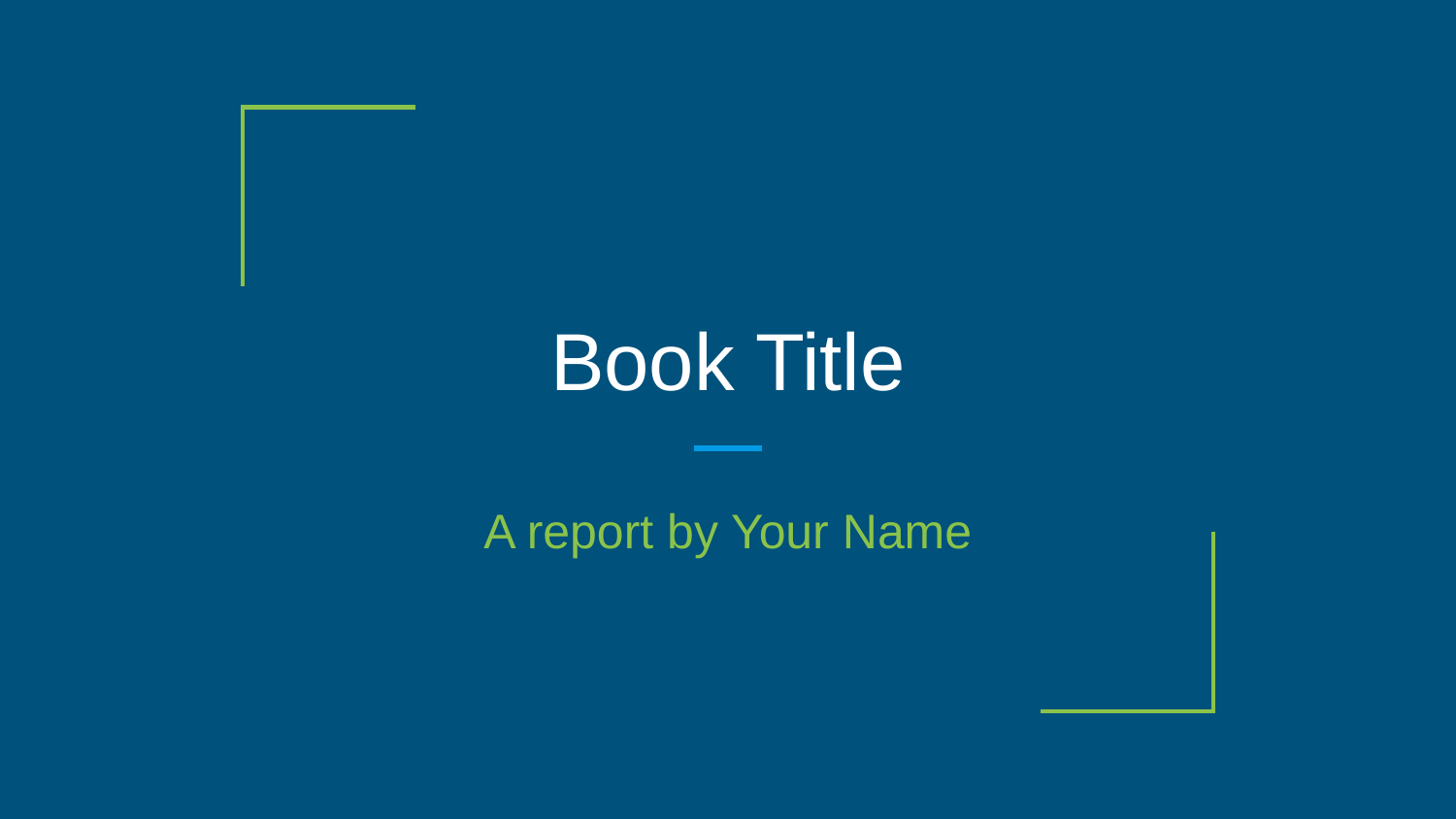

# Book Title
A report by Your Name